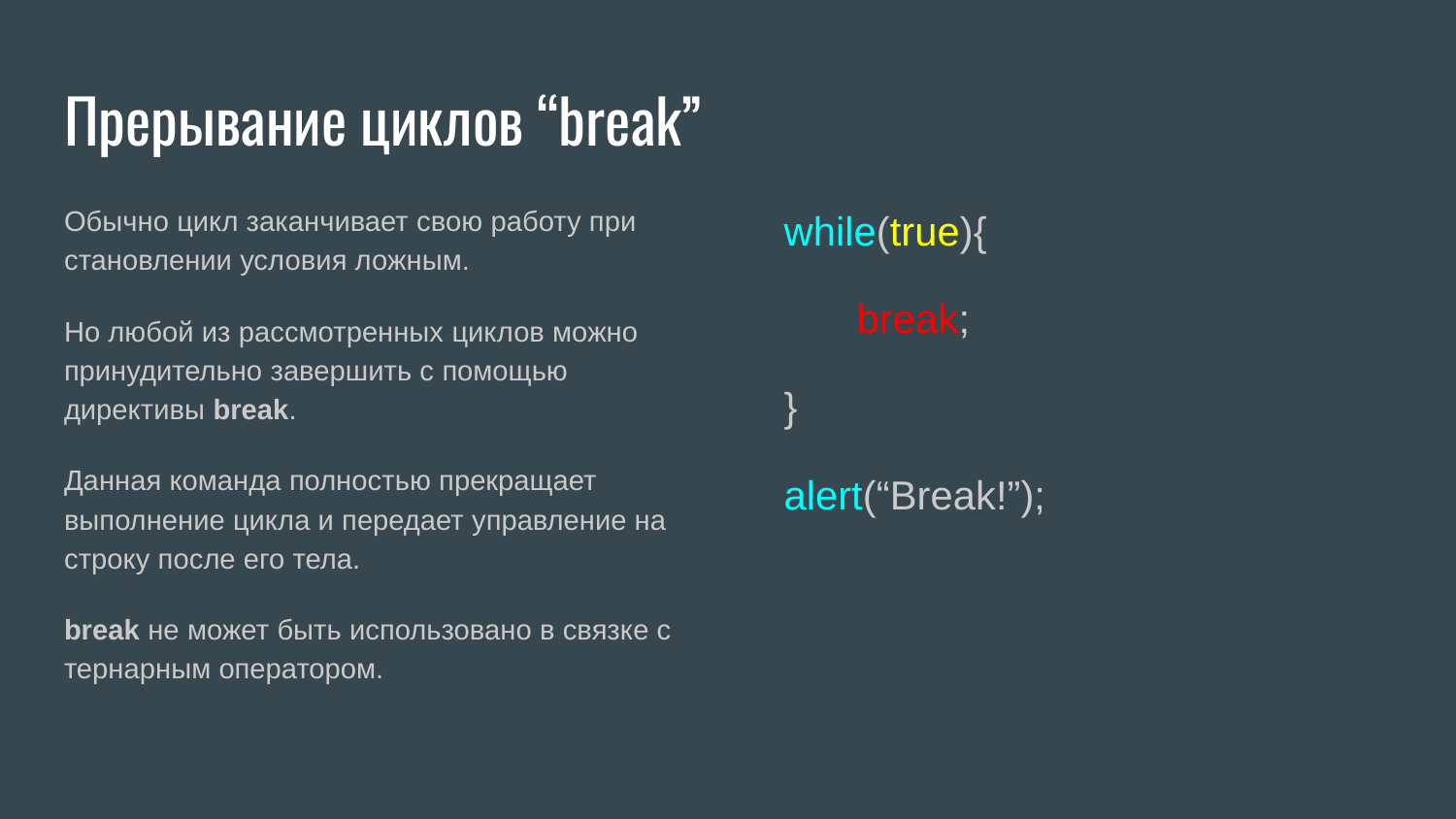

# Прерывание циклов “break”
Обычно цикл заканчивает свою работу при становлении условия ложным.
Но любой из рассмотренных циклов можно принудительно завершить с помощью директивы break.
Данная команда полностью прекращает выполнение цикла и передает управление на строку после его тела.
break не может быть использовано в связке с тернарным оператором.
while(true){
break;
}
alert(“Break!”);